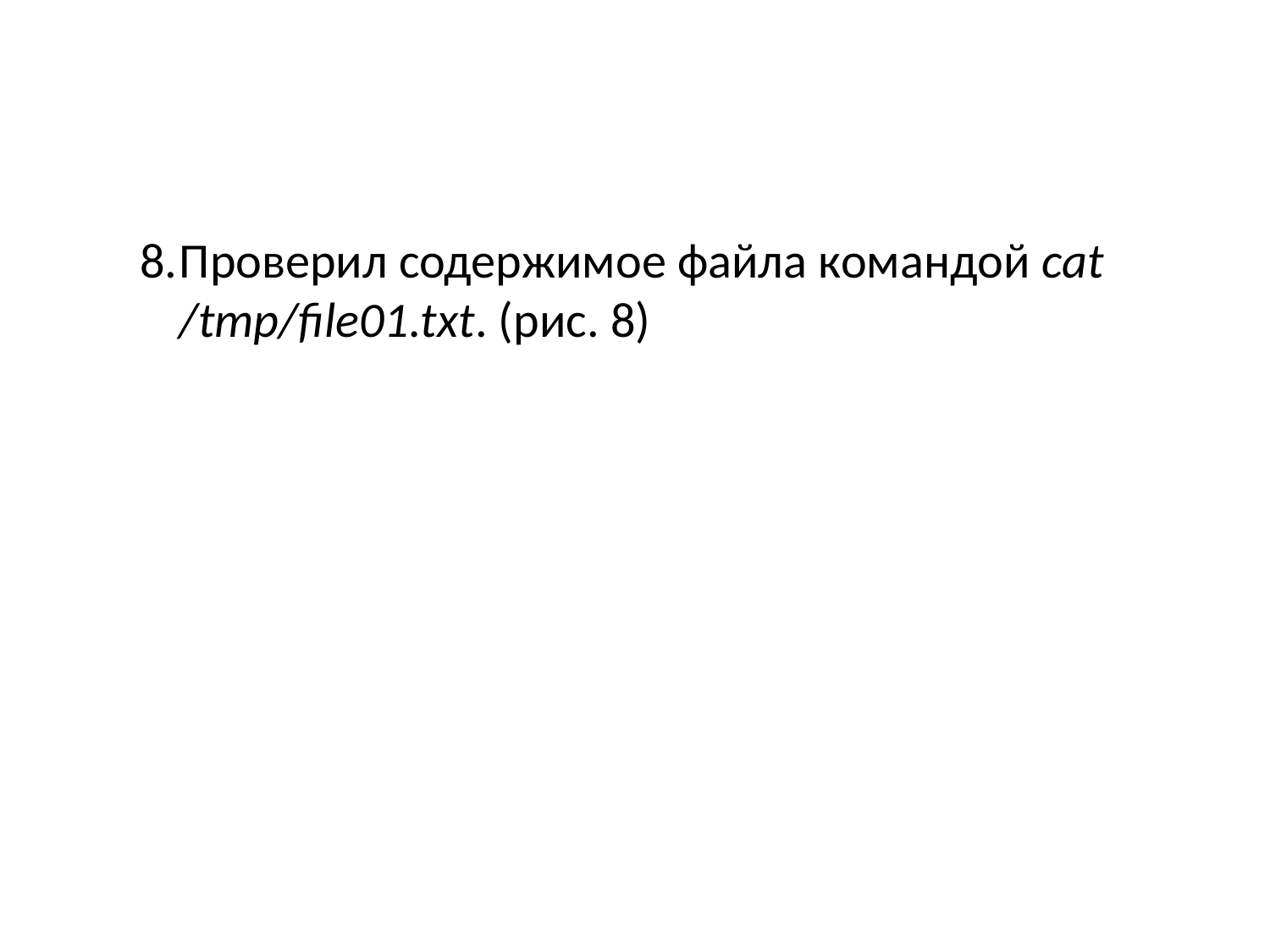

Проверил содержимое файла командой cat /tmp/file01.txt. (рис. 8)